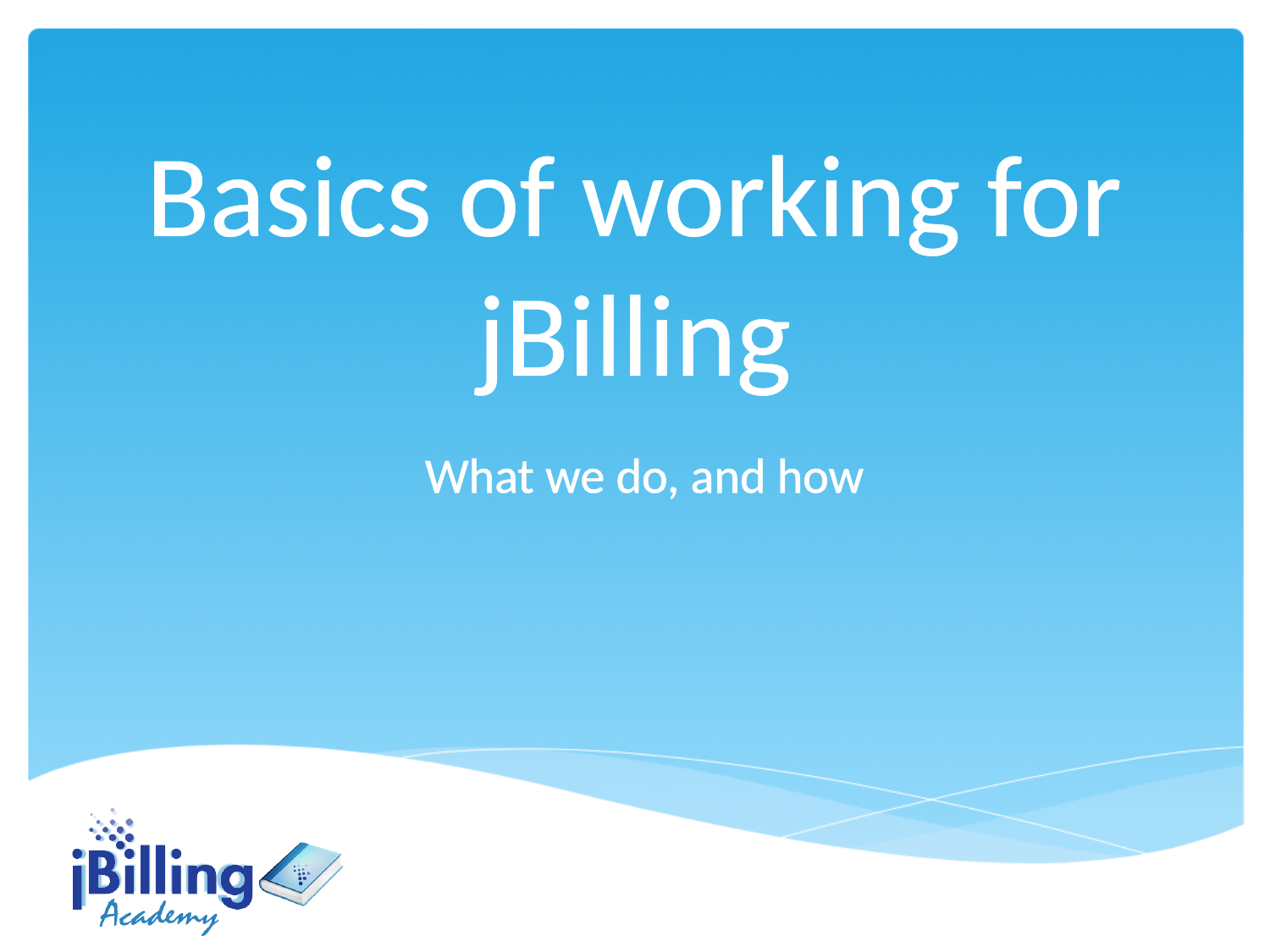

Basics of working for jBilling
What we do, and how